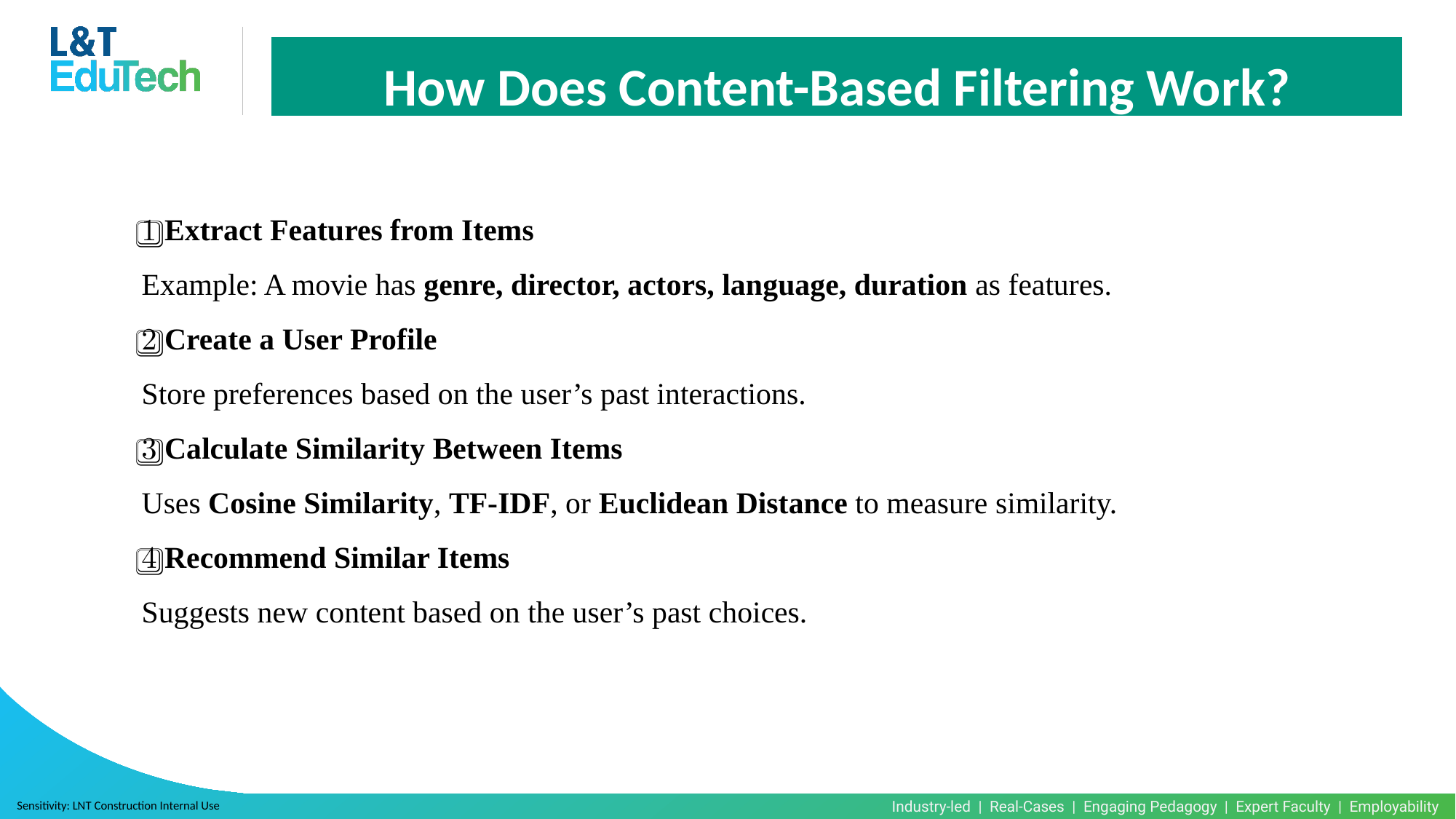

How Does Content-Based Filtering Work?
1️⃣ Extract Features from Items
Example: A movie has genre, director, actors, language, duration as features.
2️⃣ Create a User Profile
Store preferences based on the user’s past interactions.
3️⃣ Calculate Similarity Between Items
Uses Cosine Similarity, TF-IDF, or Euclidean Distance to measure similarity.
4️⃣ Recommend Similar Items
Suggests new content based on the user’s past choices.